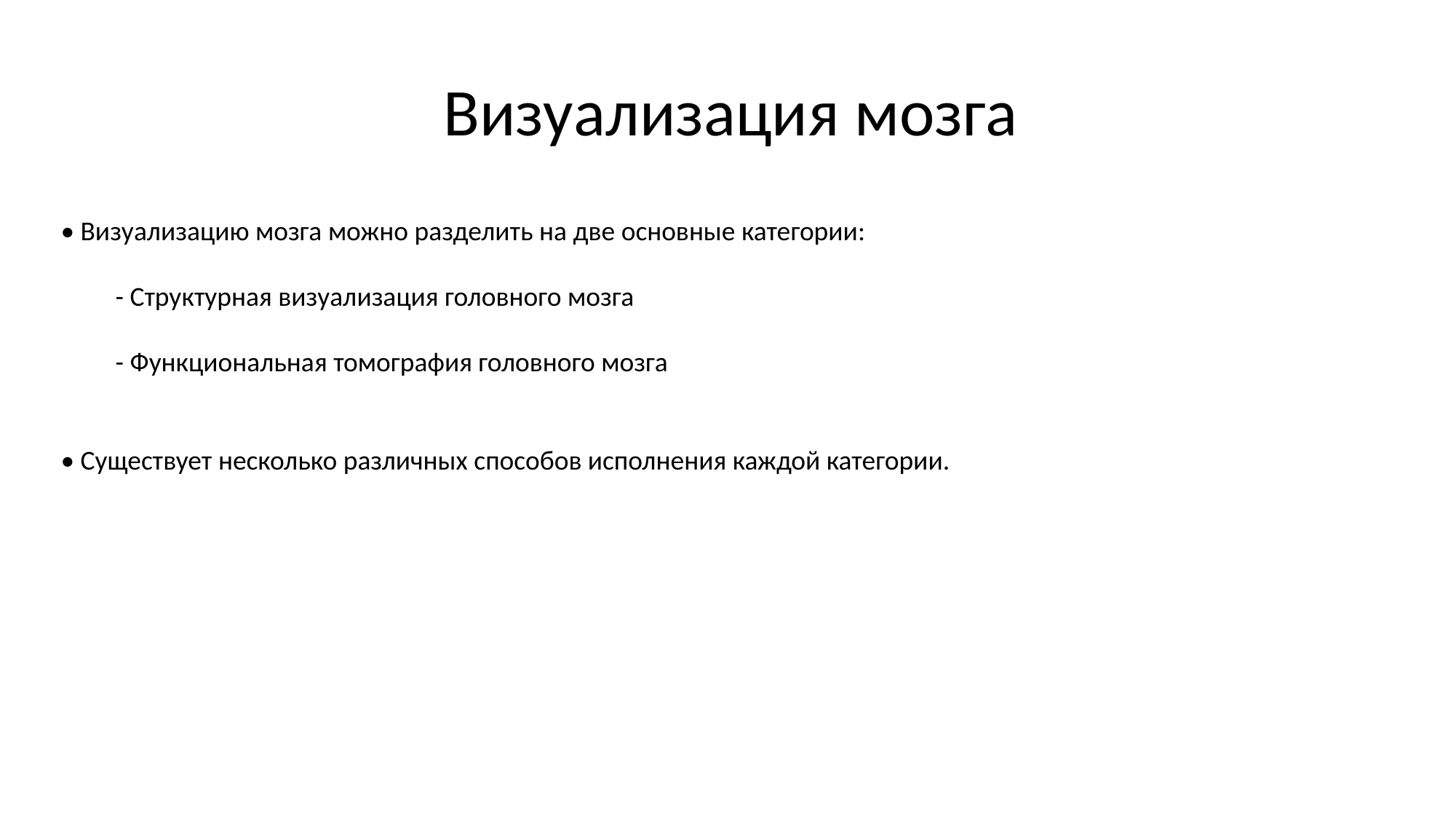

# Визуализация мозга
• Визуализацию мозга можно разделить на две основные категории:

- Структурная визуализация головного мозга

- Функциональная томография головного мозга

• Существует несколько различных способов исполнения каждой категории.